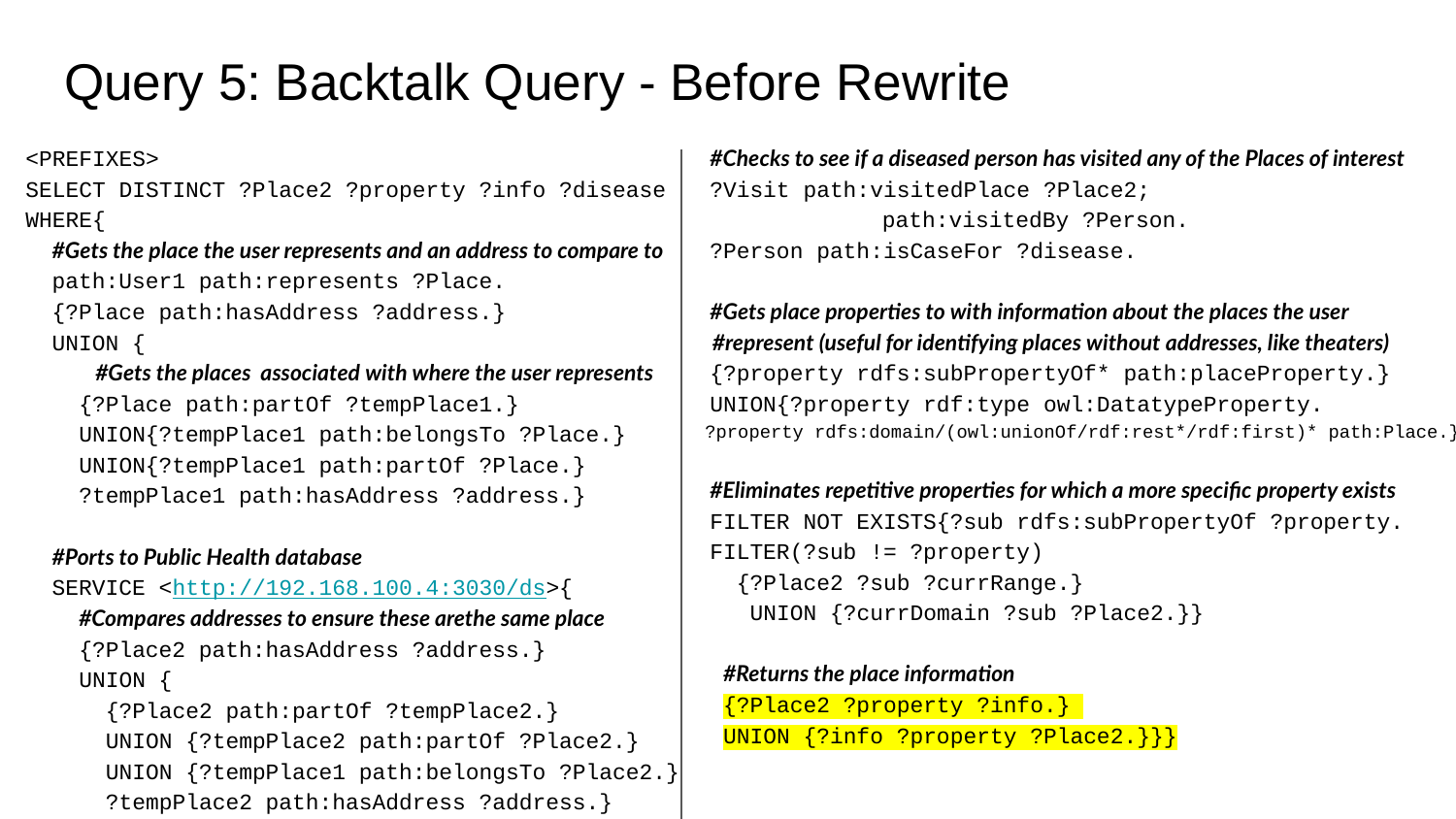

# Query 5: Backtalk Query - Before Rewrite

<PREFIXES>
SELECT DISTINCT ?Place2 ?property ?info ?disease
WHERE{
  #Gets the place the user represents and an address to compare to
  path:User1 path:represents ?Place.
  {?Place path:hasAddress ?address.}
  UNION {
            #Gets the places  associated with where the user represents
    {?Place path:partOf ?tempPlace1.}
    UNION{?tempPlace1 path:belongsTo ?Place.}
    UNION{?tempPlace1 path:partOf ?Place.}
    ?tempPlace1 path:hasAddress ?address.}

  #Ports to Public Health database
  SERVICE <http://192.168.100.4:3030/ds>{
    #Compares addresses to ensure these arethe same place
    {?Place2 path:hasAddress ?address.}
    UNION {
      {?Place2 path:partOf ?tempPlace2.}
      UNION {?tempPlace2 path:partOf ?Place2.}
      UNION {?tempPlace1 path:belongsTo ?Place2.}
      ?tempPlace2 path:hasAddress ?address.}
  #Checks to see if a diseased person has visited any of the Places of interest
  ?Visit path:visitedPlace ?Place2;
 	    path:visitedBy ?Person.
  ?Person path:isCaseFor ?disease.

  #Gets place properties to with information about the places the user
      #represent (useful for identifying places without addresses, like theaters)
  {?property rdfs:subPropertyOf* path:placeProperty.}
  UNION{?property rdf:type owl:DatatypeProperty.
  ?property rdfs:domain/(owl:unionOf/rdf:rest*/rdf:first)* path:Place.}

  #Eliminates repetitive properties for which a more specific property exists
  FILTER NOT EXISTS{?sub rdfs:subPropertyOf ?property.
  FILTER(?sub != ?property)
    {?Place2 ?sub ?currRange.}
     UNION {?currDomain ?sub ?Place2.}}

   #Returns the place information
   {?Place2 ?property ?info.}
   UNION {?info ?property ?Place2.}}}